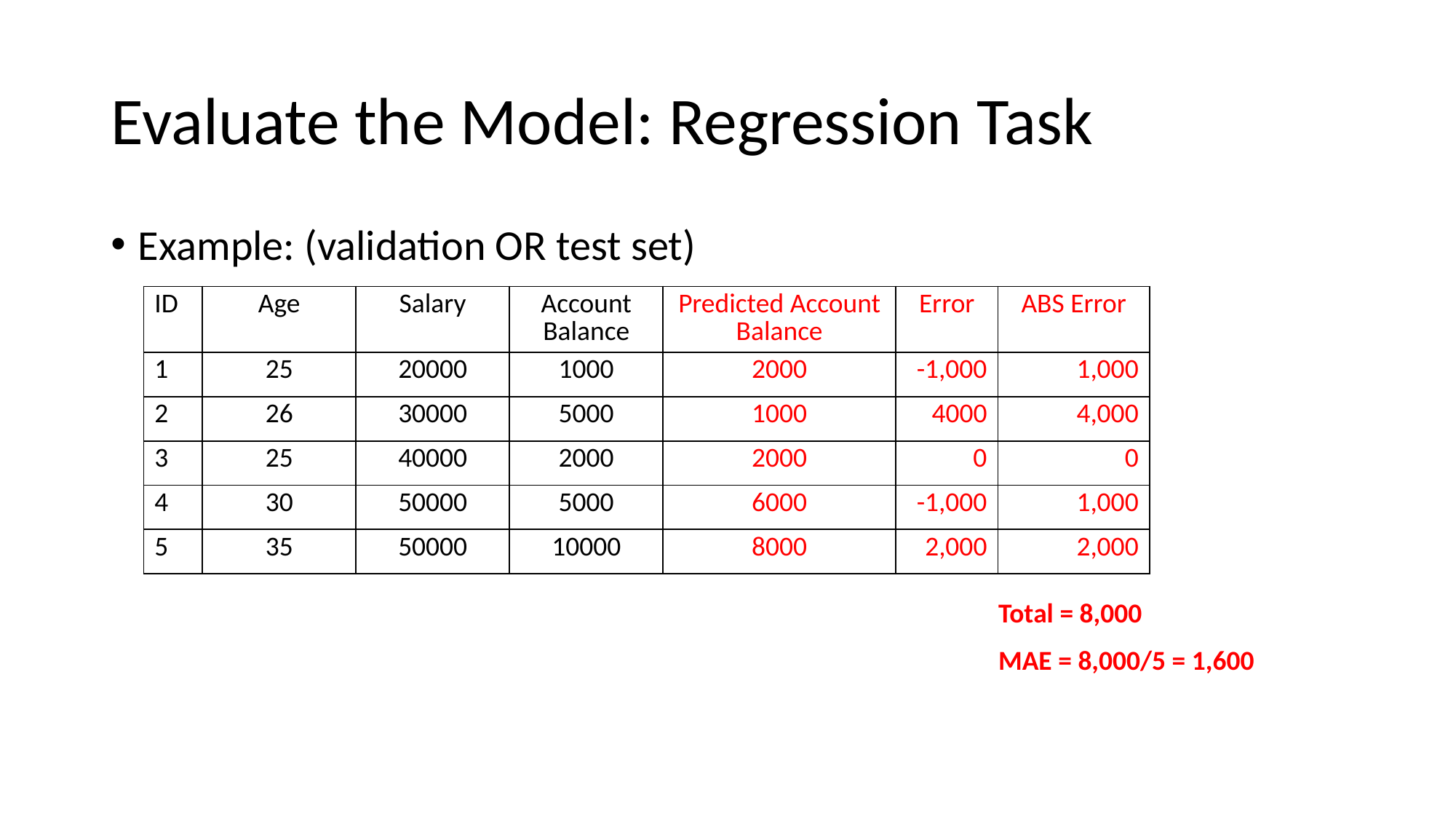

# Evaluate the Model: Regression Task
Example: (validation OR test set)
| ID | Age | Salary | Account Balance | Predicted Account Balance | Error | ABS Error |
| --- | --- | --- | --- | --- | --- | --- |
| 1 | 25 | 20000 | 1000 | 2000 | -1,000 | 1,000 |
| 2 | 26 | 30000 | 5000 | 1000 | 4000 | 4,000 |
| 3 | 25 | 40000 | 2000 | 2000 | 0 | 0 |
| 4 | 30 | 50000 | 5000 | 6000 | -1,000 | 1,000 |
| 5 | 35 | 50000 | 10000 | 8000 | 2,000 | 2,000 |
Total = 8,000
MAE = 8,000/5 = 1,600